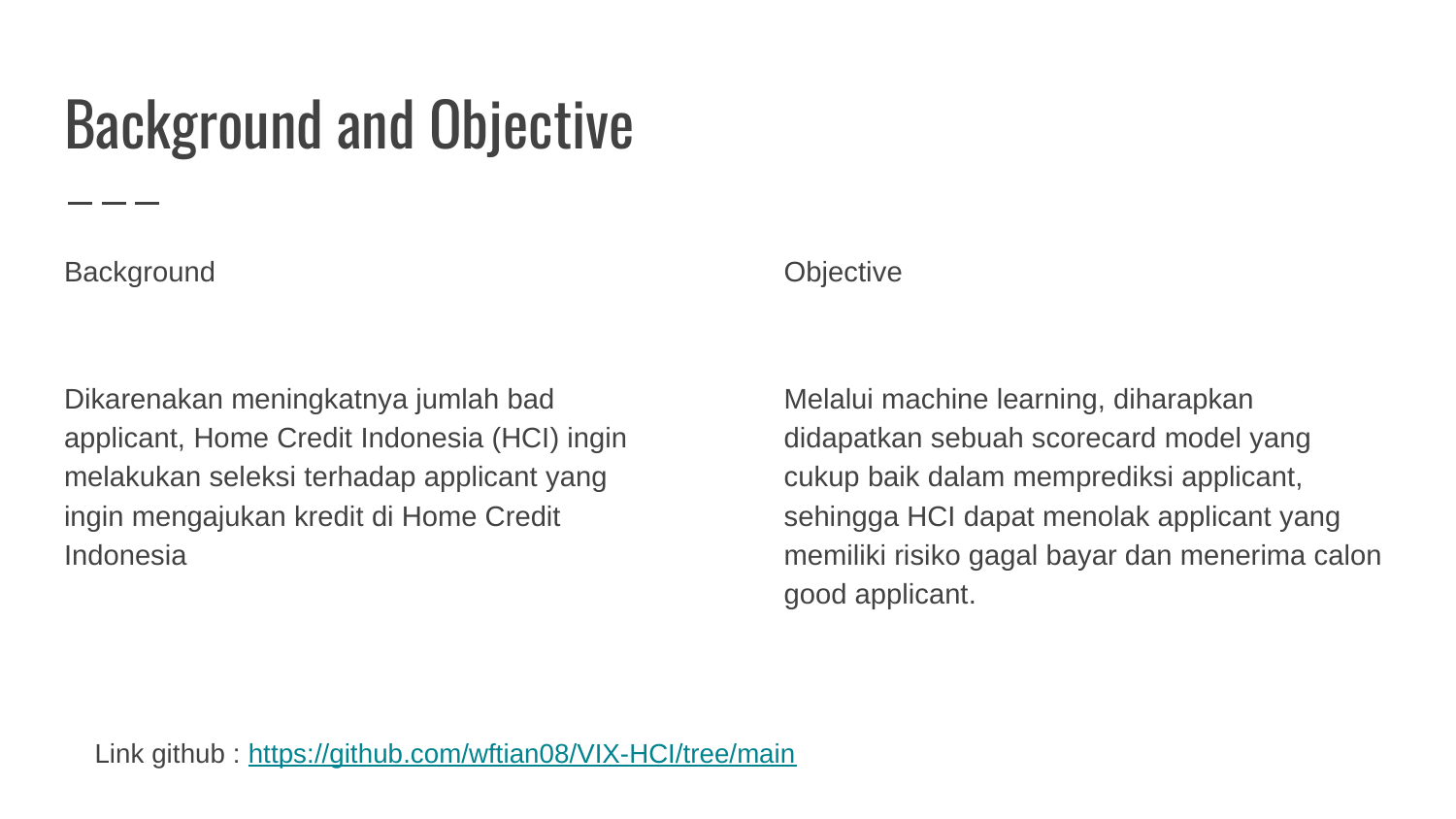

# Background and Objective
Background

Dikarenakan meningkatnya jumlah bad applicant, Home Credit Indonesia (HCI) ingin melakukan seleksi terhadap applicant yang ingin mengajukan kredit di Home Credit Indonesia
Objective

Melalui machine learning, diharapkan didapatkan sebuah scorecard model yang cukup baik dalam memprediksi applicant, sehingga HCI dapat menolak applicant yang memiliki risiko gagal bayar dan menerima calon good applicant.
Link github : https://github.com/wftian08/VIX-HCI/tree/main